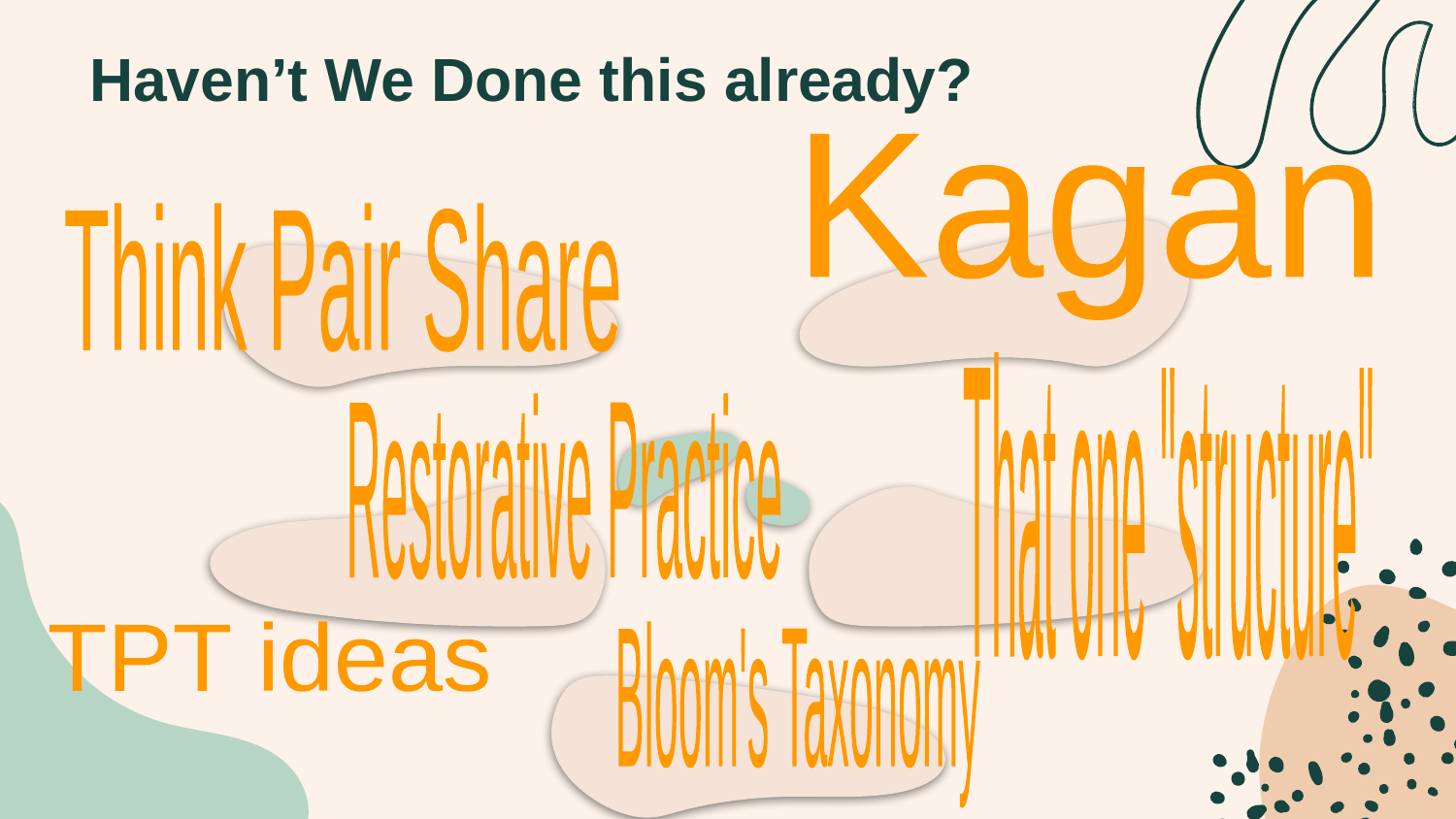

# Haven’t We Done this already?

Kagan

Think Pair Share
That one
"structure"

Restorative
Practice

Bloom's
Taxonomy
TPT ideas